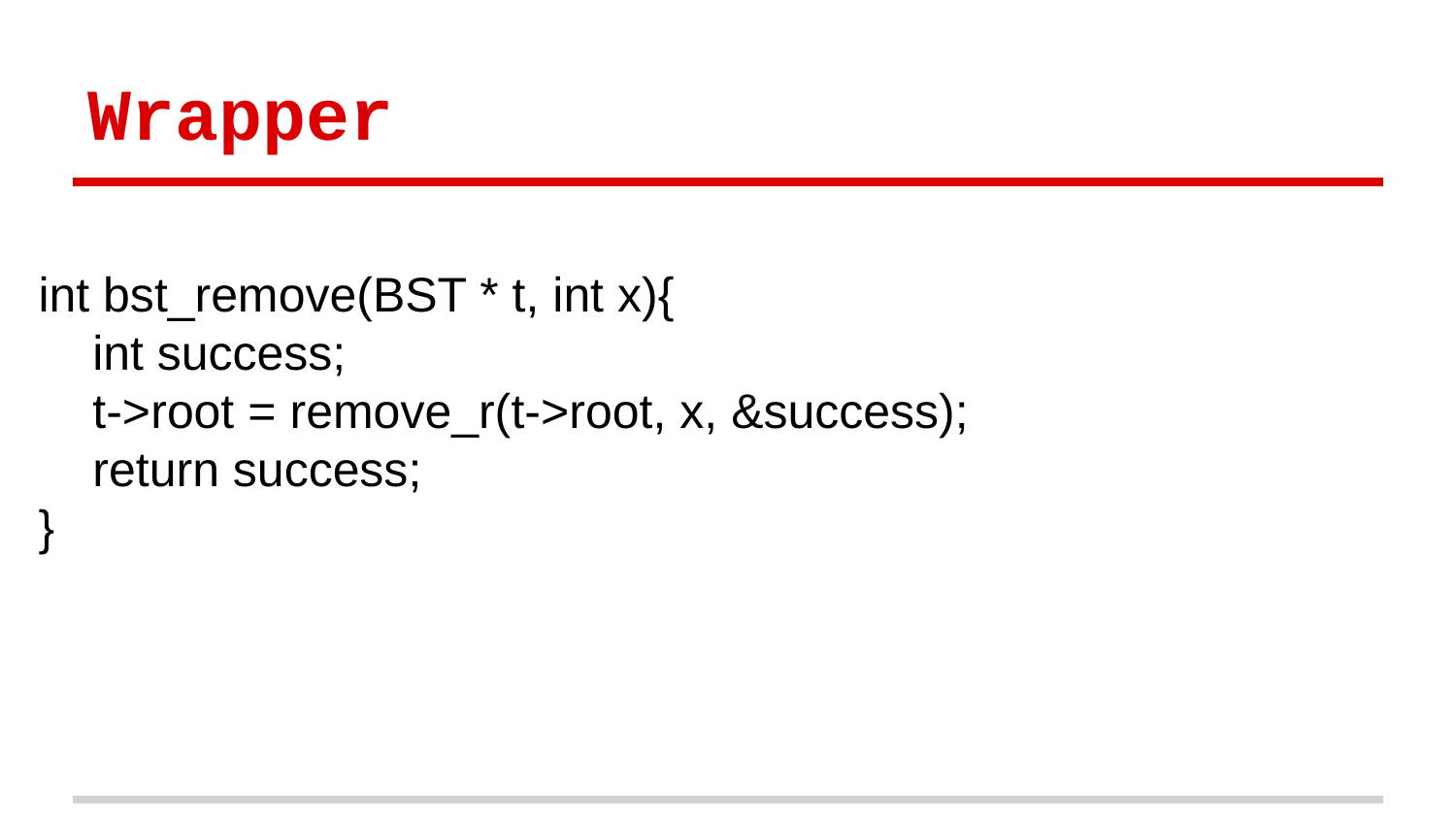

# Wrapper

int bst_remove(BST * t, int x){
    int success;
    t->root = remove_r(t->root, x, &success);
    return success;
}